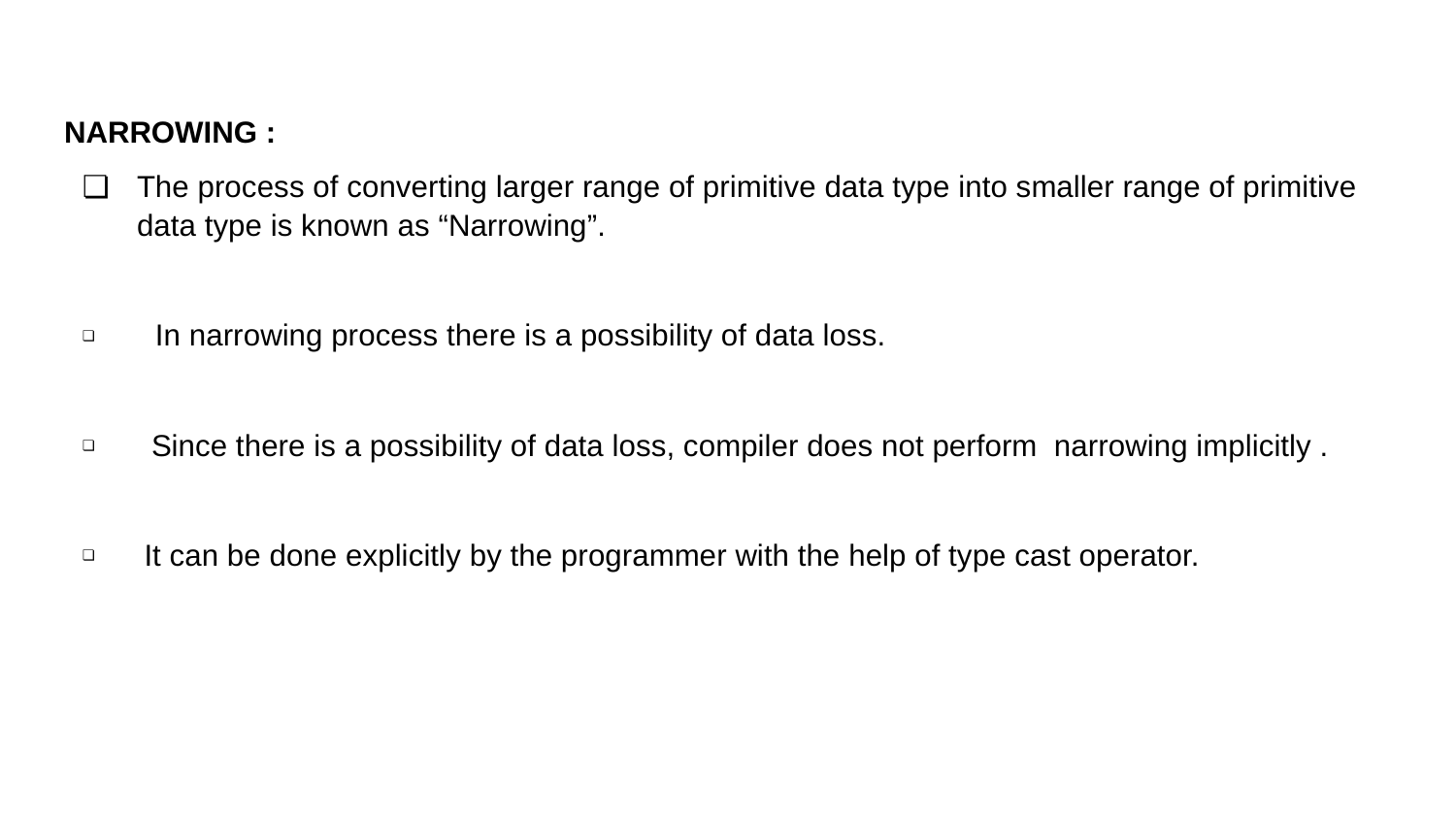

NARROWING :
The process of converting larger range of primitive data type into smaller range of primitive data type is known as “Narrowing”.

     In narrowing process there is a possibility of data loss.

    Since there is a possibility of data loss, compiler does not perform  narrowing implicitly .

  It can be done explicitly by the programmer with the help of type cast operator.